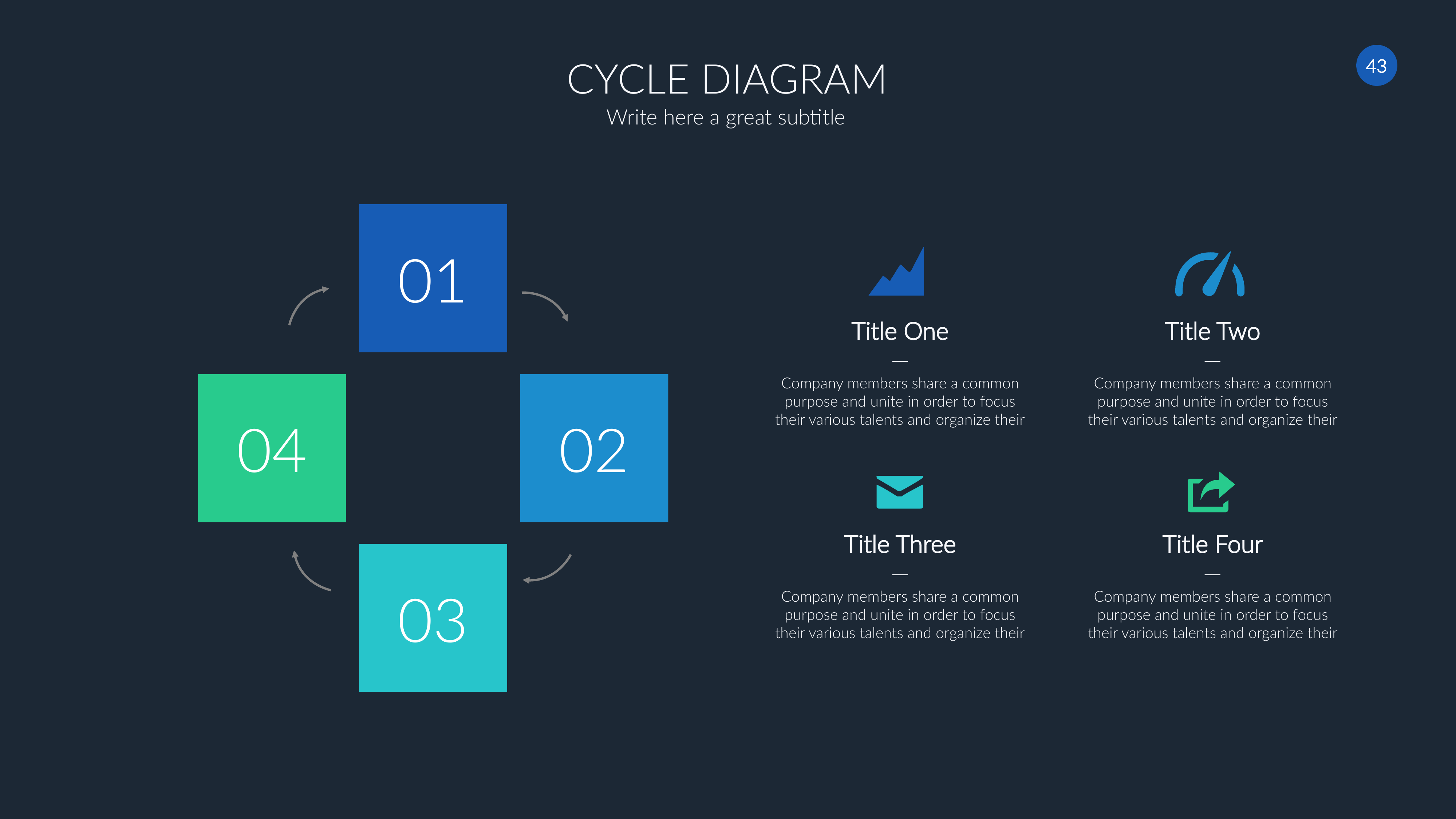

CYCLE DIAGRAM
Write here a great subtitle
01
04
02
03

Title One
—
Company members share a common purpose and unite in order to focus their various talents and organize their

Title Two
—
Company members share a common purpose and unite in order to focus their various talents and organize their

Title Three
—
Company members share a common purpose and unite in order to focus their various talents and organize their

Title Four
—
Company members share a common purpose and unite in order to focus their various talents and organize their